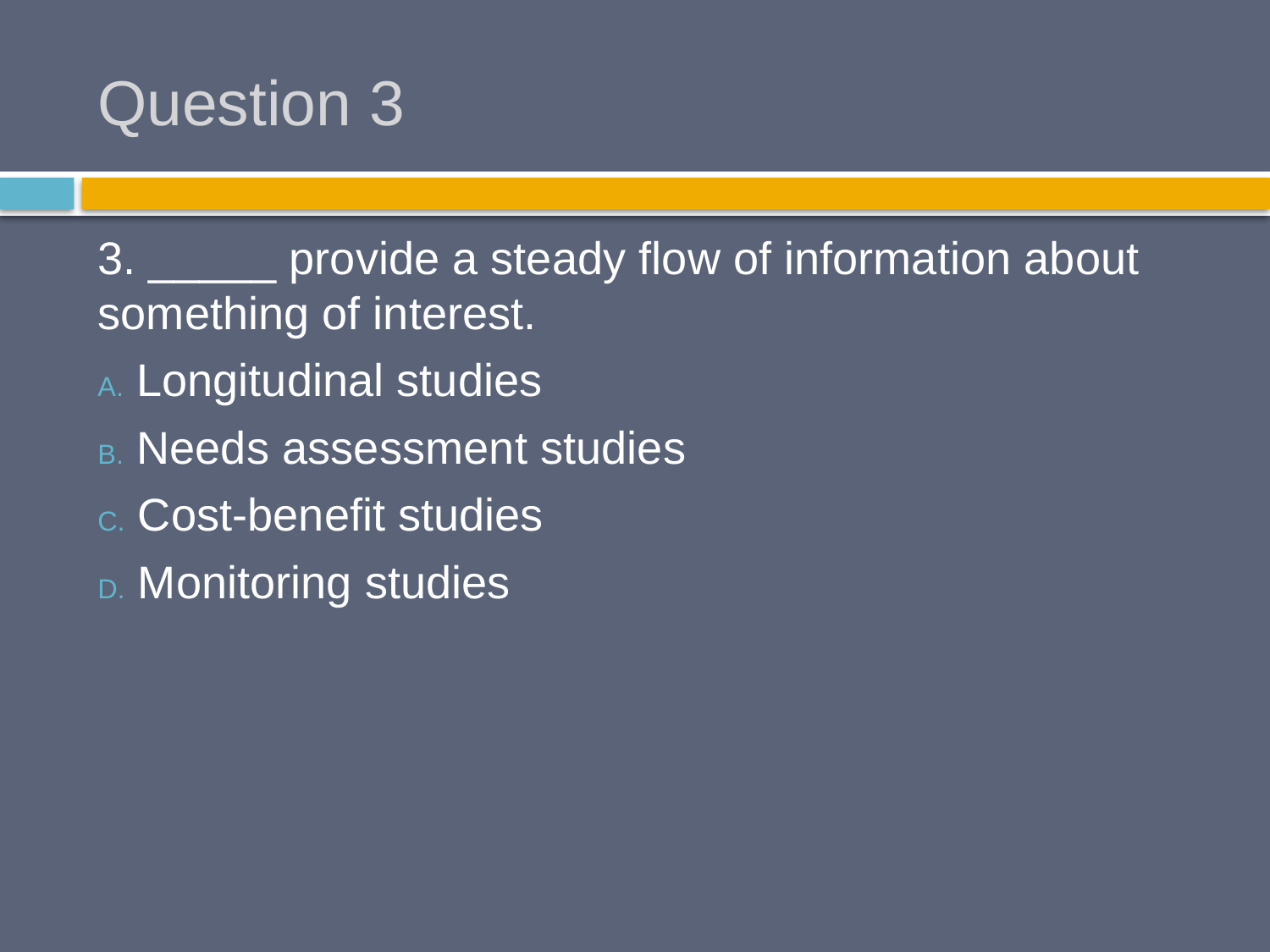

# Question 3
3. _____ provide a steady flow of information about something of interest.
 Longitudinal studies
 Needs assessment studies
 Cost-benefit studies
 Monitoring studies